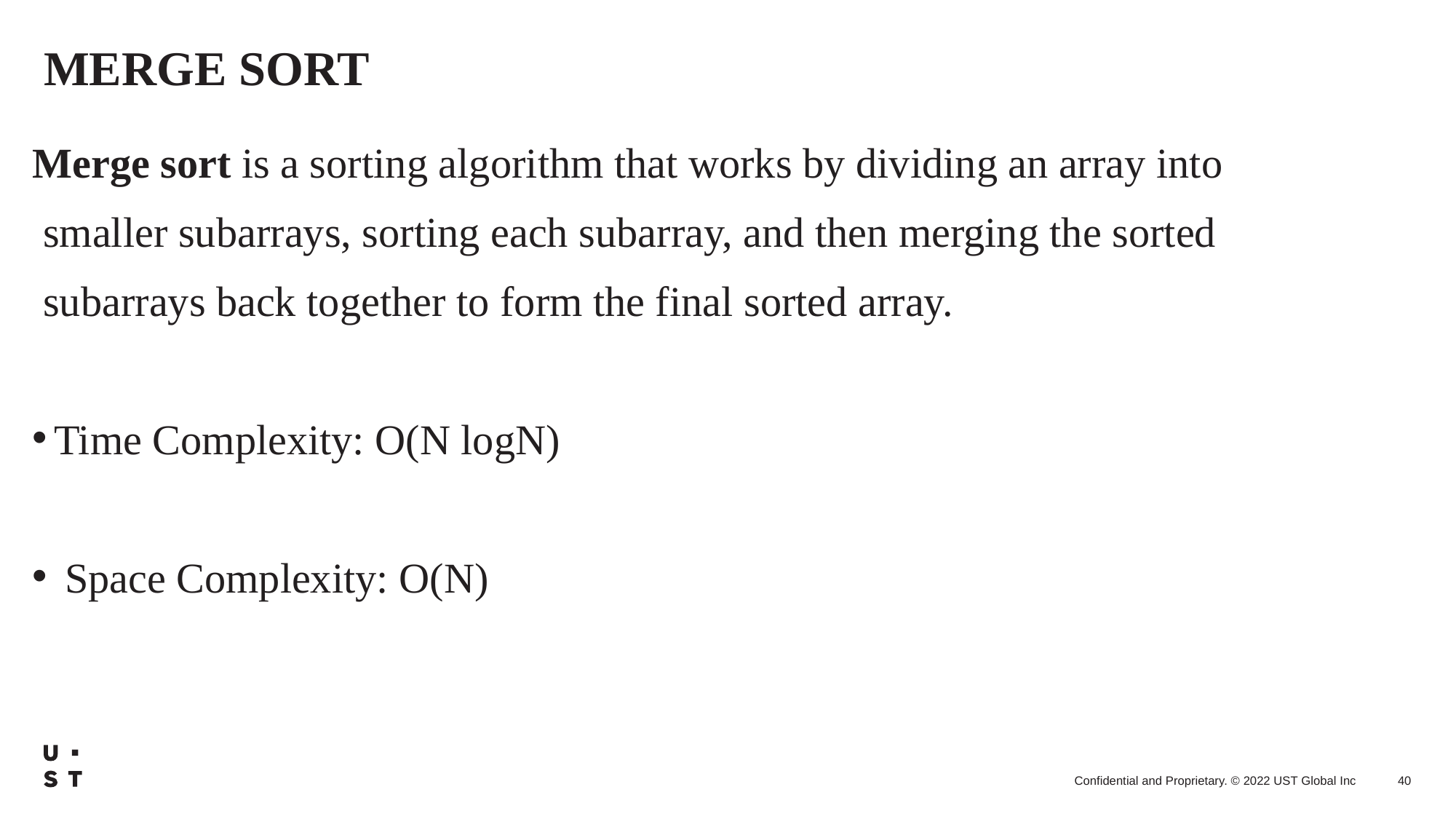

# MERGE SORT
Merge sort is a sorting algorithm that works by dividing an array into
 smaller subarrays, sorting each subarray, and then merging the sorted
 subarrays back together to form the final sorted array.

Time Complexity: O(N logN)

 Space Complexity: O(N)